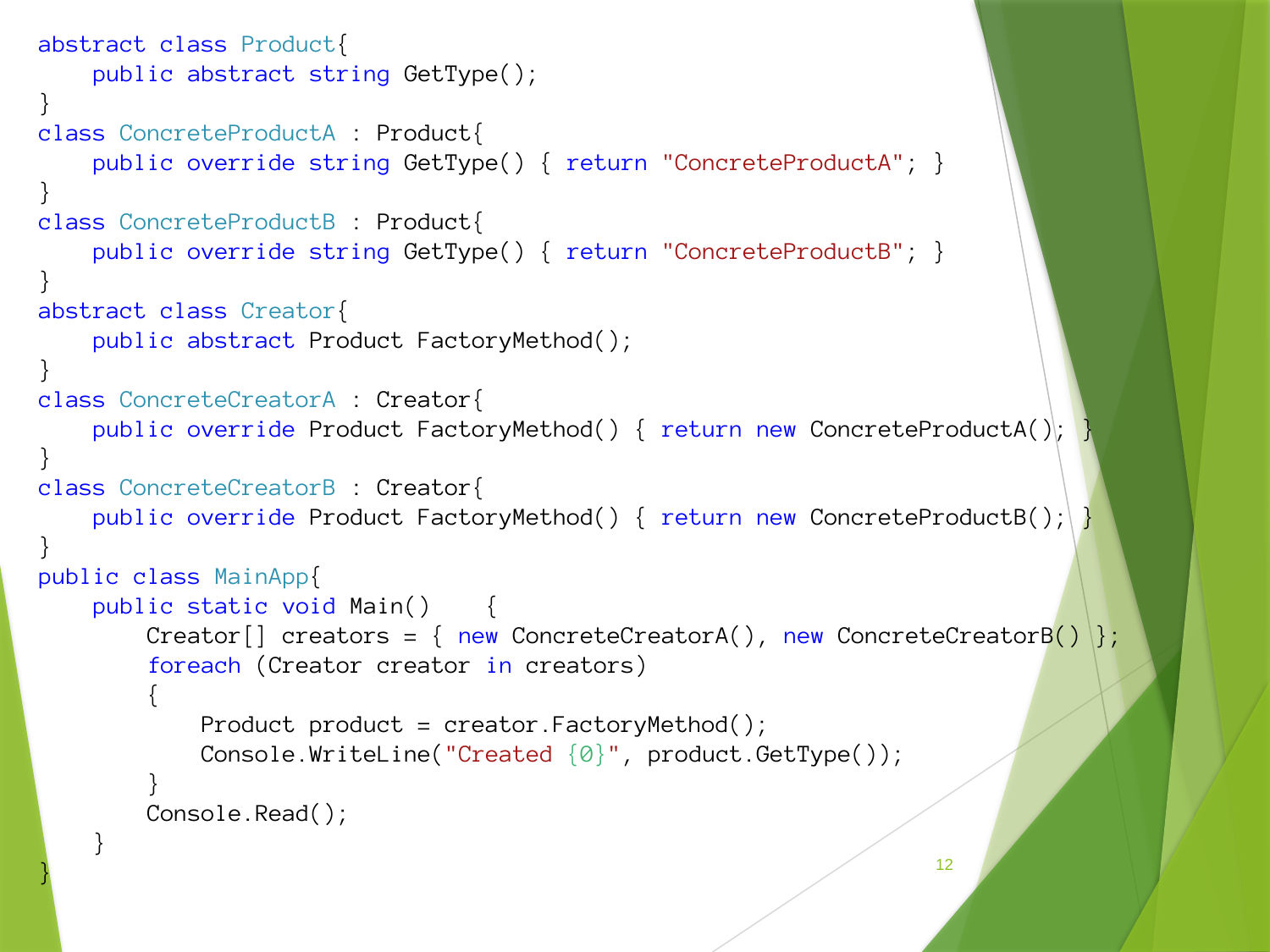

abstract class Product{
    public abstract string GetType();
}
class ConcreteProductA : Product{
    public override string GetType() { return "ConcreteProductA"; }
}
class ConcreteProductB : Product{
    public override string GetType() { return "ConcreteProductB"; }
}
abstract class Creator{
    public abstract Product FactoryMethod();
}
class ConcreteCreatorA : Creator{
    public override Product FactoryMethod() { return new ConcreteProductA(); }
}
class ConcreteCreatorB : Creator{
    public override Product FactoryMethod() { return new ConcreteProductB(); }
}
public class MainApp{
    public static void Main()    {
        Creator[] creators = { new ConcreteCreatorA(), new ConcreteCreatorB() };
        foreach (Creator creator in creators)
        {
            Product product = creator.FactoryMethod();
            Console.WriteLine("Created {0}", product.GetType());
        }
        Console.Read();
    }
}
12